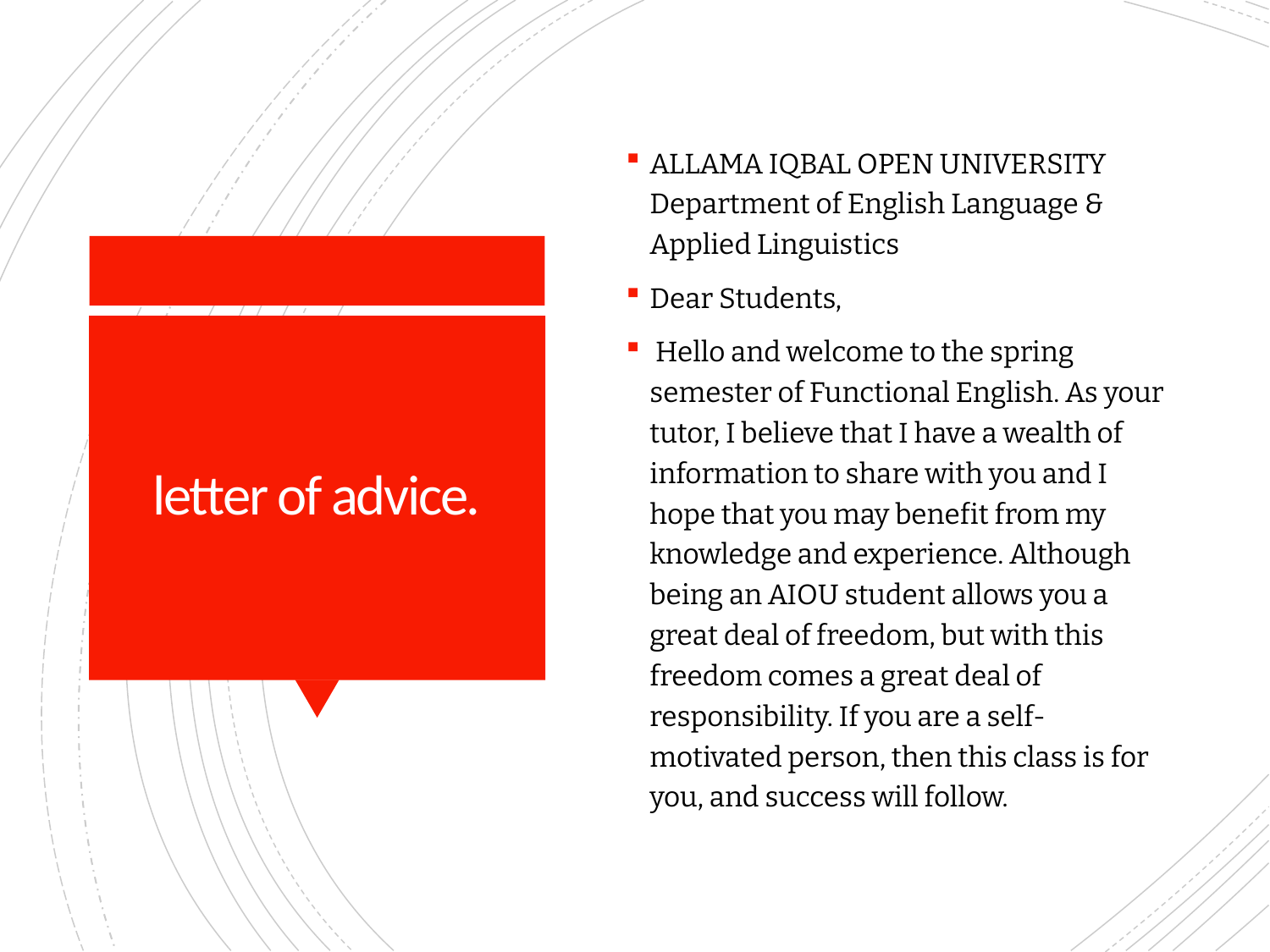

ALLAMA IQBAL OPEN UNIVERSITY Department of English Language & Applied Linguistics
Dear Students,
 Hello and welcome to the spring semester of Functional English. As your tutor, I believe that I have a wealth of information to share with you and I hope that you may benefit from my knowledge and experience. Although being an AIOU student allows you a great deal of freedom, but with this freedom comes a great deal of responsibility. If you are a self-motivated person, then this class is for you, and success will follow.
# letter of advice.